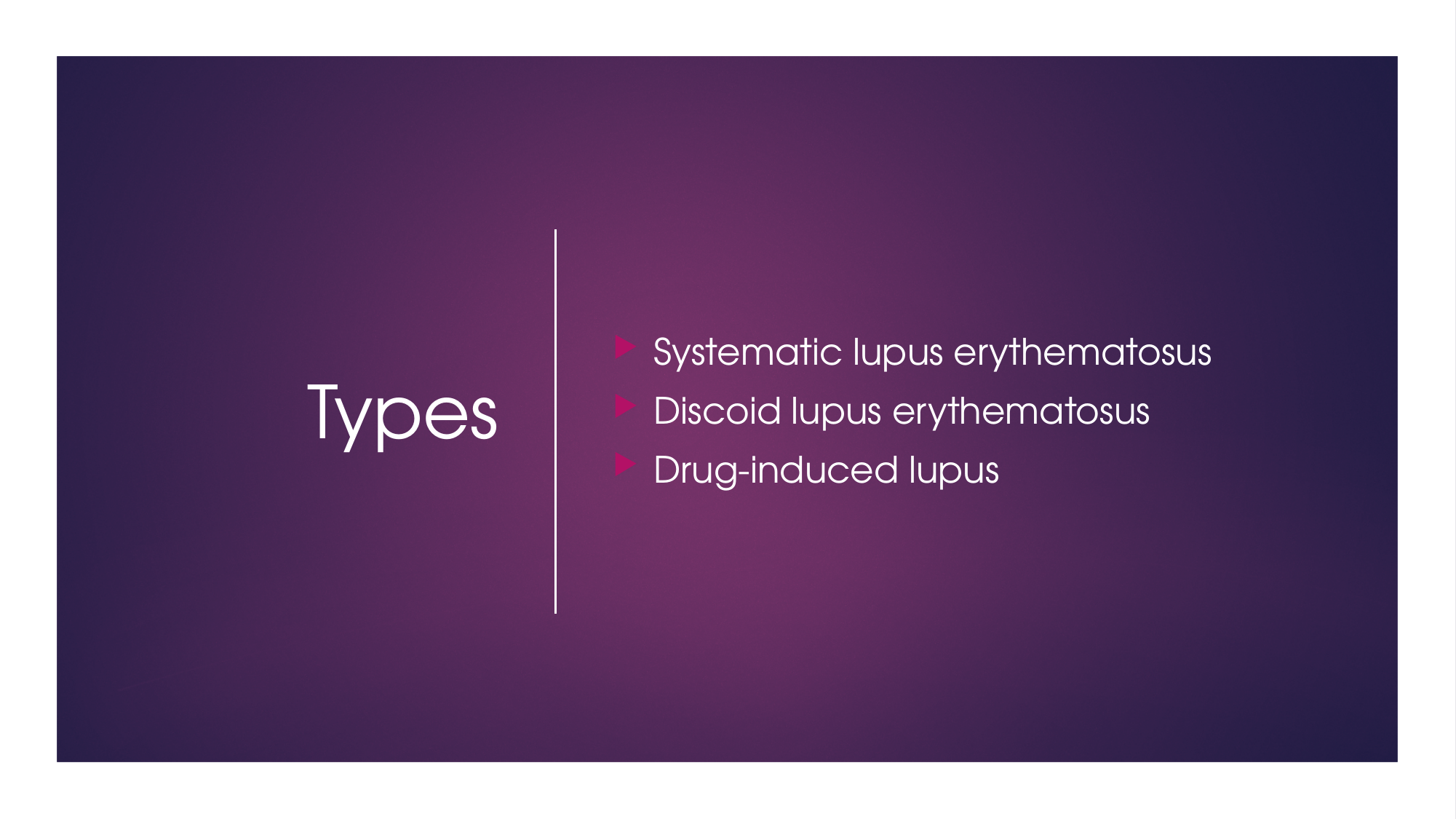

# Types
Systematic lupus erythematosus
Discoid lupus erythematosus
Drug-induced lupus